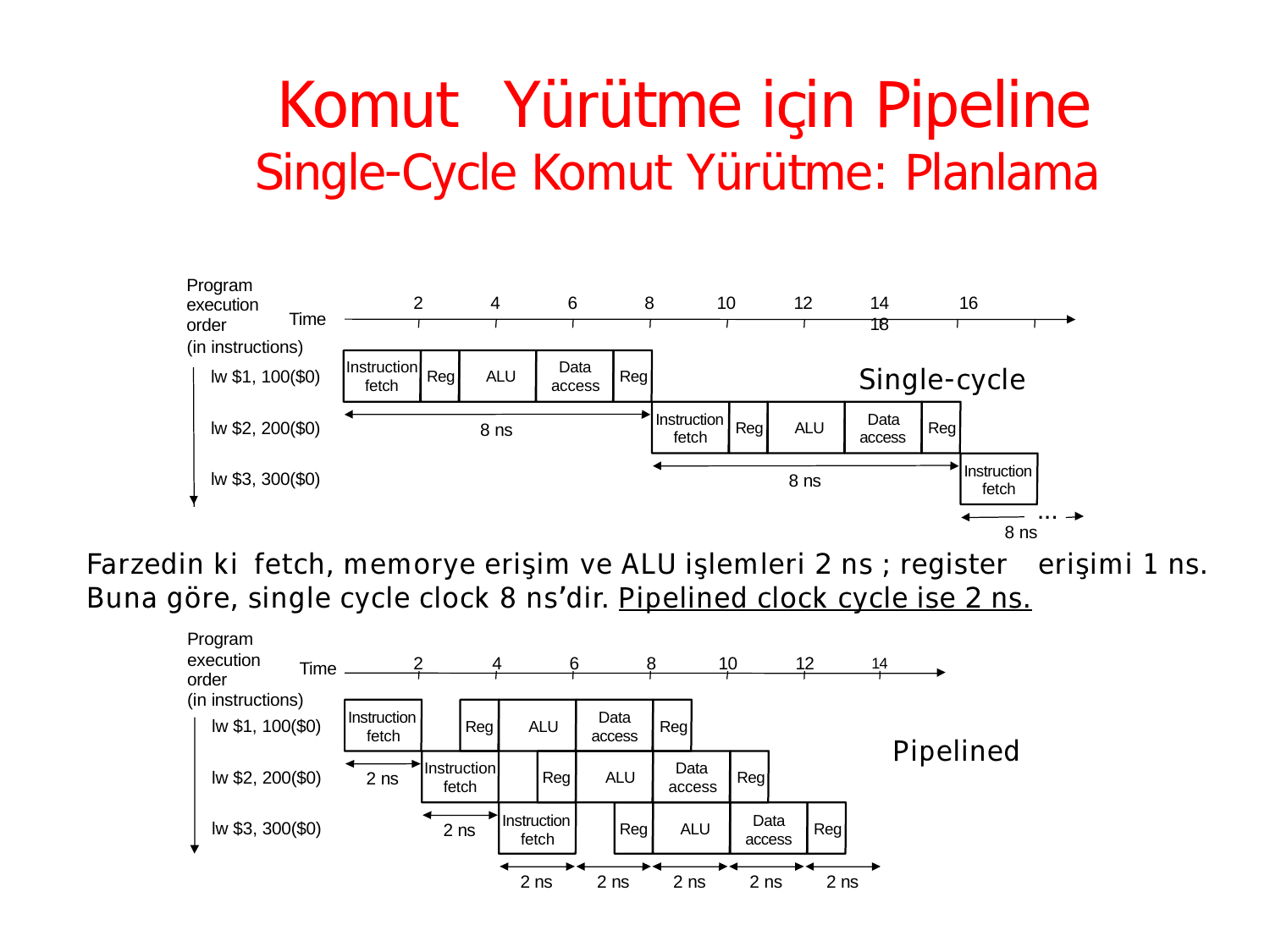

# Komut	Yürütme için Pipeline
Single-Cycle Komut Yürütme: Planlama
Program execution order
2
4
6
8
10
12
14	16	18

Single-cycle
Time

(in instructions)

Instruction
fetch
Data
access
lw $1, 100($0)
Reg	ALU
Reg

Instruction fetch
Data access
lw $2, 200($0)
Reg	ALU
Reg
8 ns

Instruction fetch
lw $3, 300($0)
8 ns
...

8 ns
Farzedin ki fetch, memorye erişim ve ALU işlemleri 2 ns ; register	erişimi 1 ns. Buna göre, single cycle clock 8 ns’dir. Pipelined clock cycle ise 2 ns.
Program
2	4	6	8	10	12	14
execution order
Time

(in instructions)

Instruction fetch
Data access
lw $1, 100($0)
Reg	ALU
Reg

Pipelined

Instruction
fetch
Data
access
lw $2, 200($0)
2 ns
Reg	ALU
Reg

Instruction fetch
Data access
lw $3, 300($0)
2 ns
Reg	ALU
Reg

2 ns
2 ns
2 ns
2 ns
2 ns